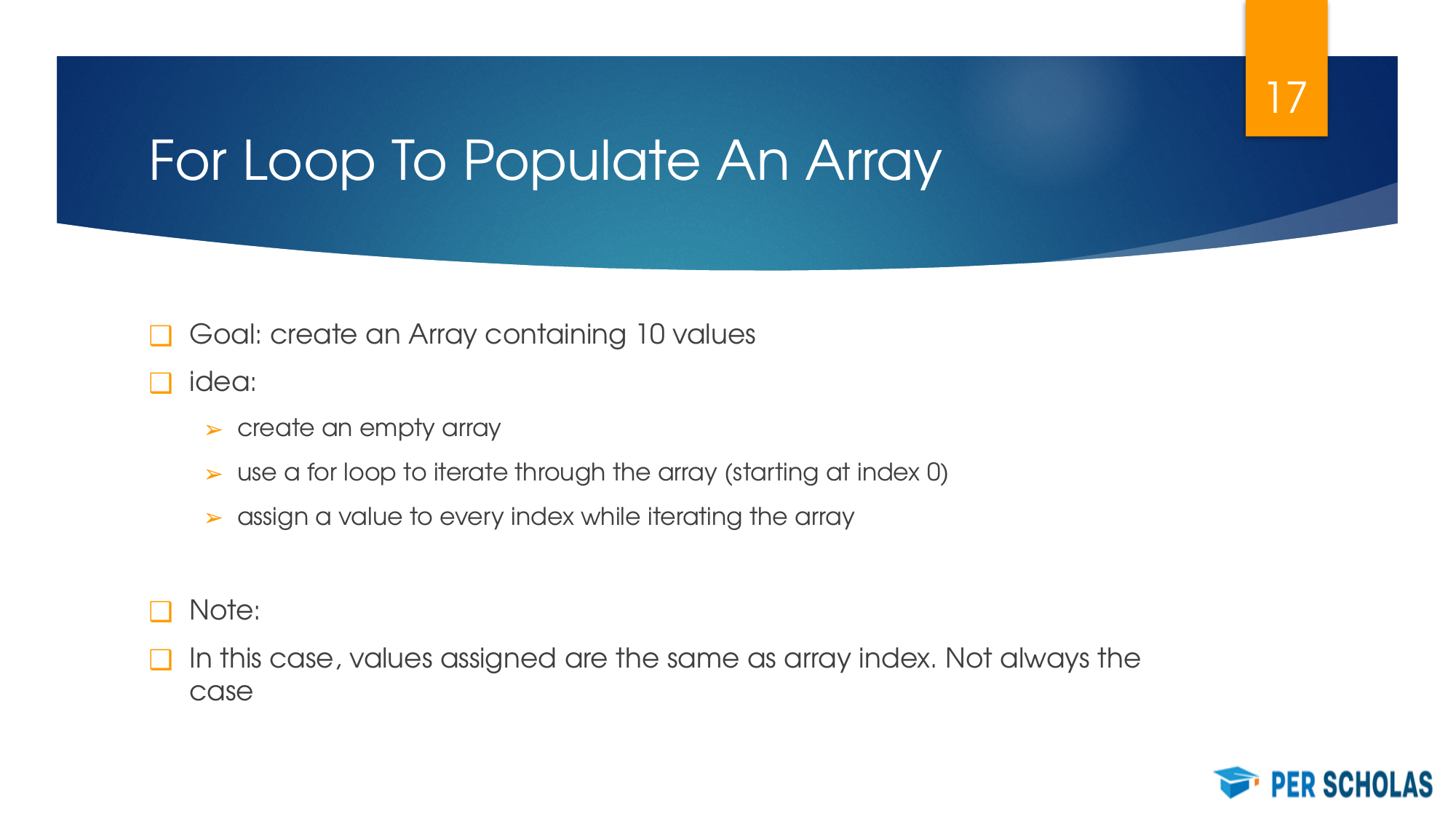

17
# For Loop To Populate An Array
Goal: create an Array containing 10 values
idea:
create an empty array
use a for loop to iterate through the array (starting at index 0)
assign a value to every index while iterating the array

Note:
In this case, values assigned are the same as array index. Not always the case